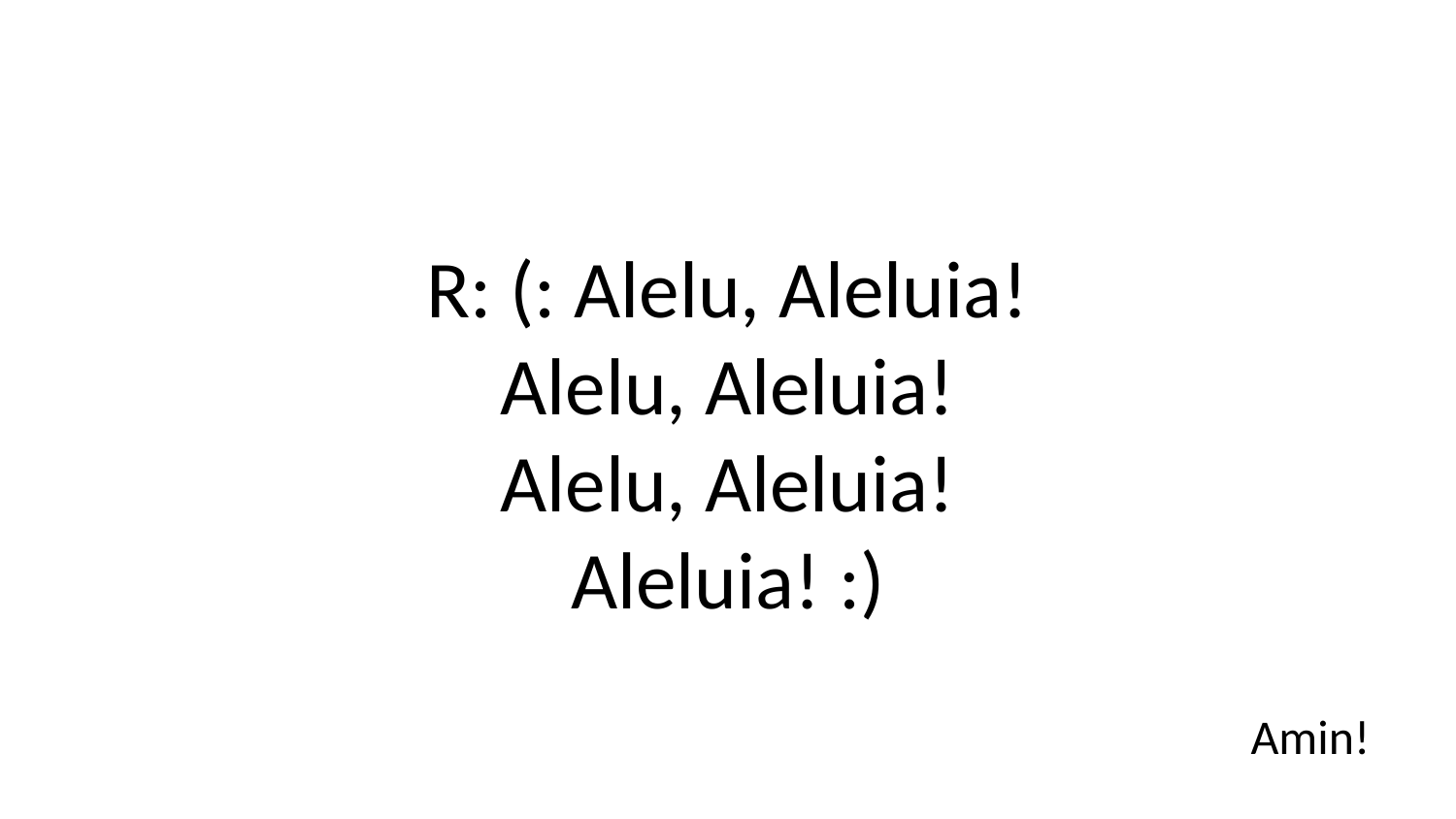

R: (: Alelu, Aleluia!
Alelu, Aleluia!
Alelu, Aleluia!
Aleluia! :)

Amin!